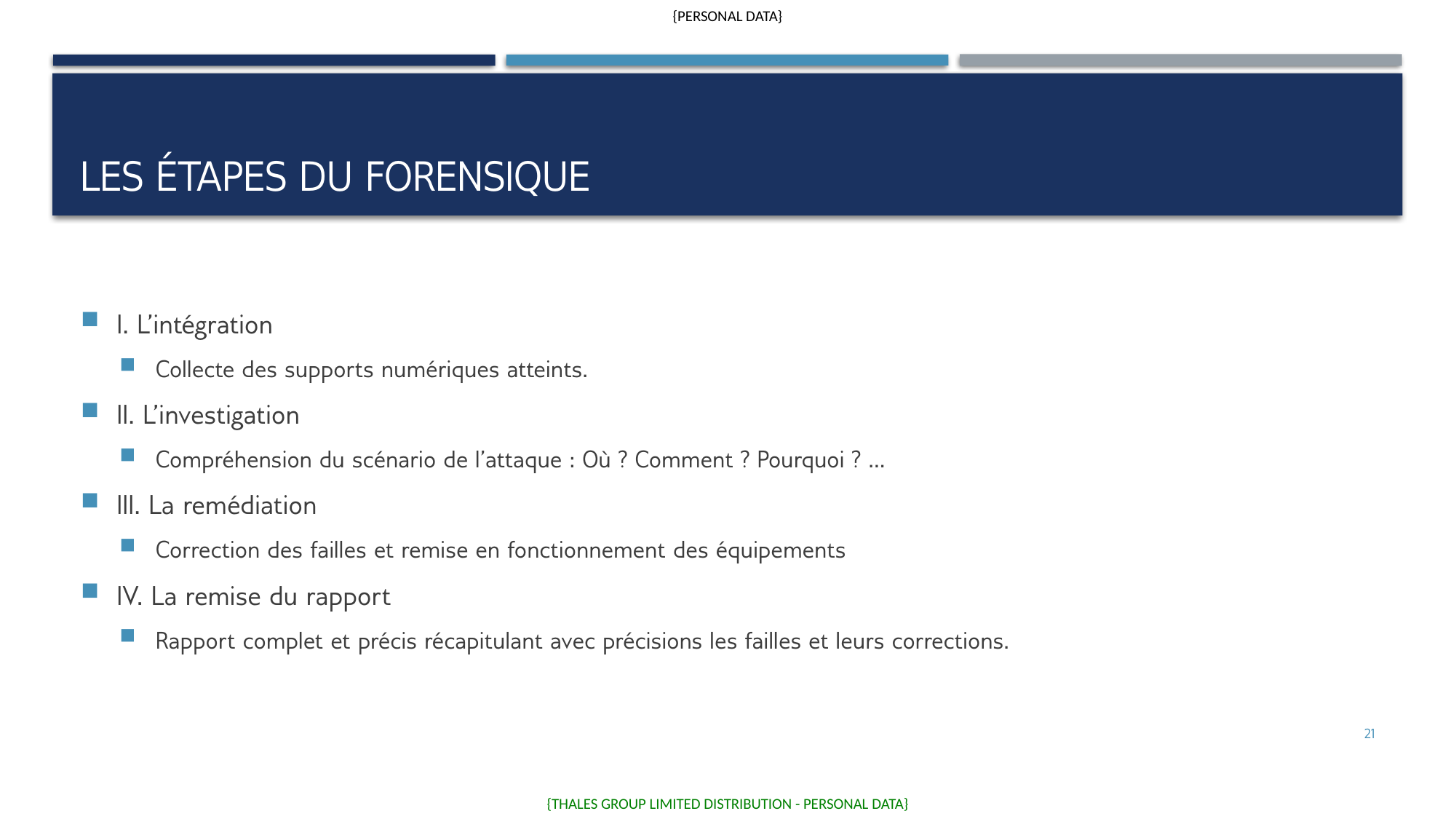

# Les étapes du forensique
I. L’intégration
Collecte des supports numériques atteints.
II. L’investigation
Compréhension du scénario de l’attaque : Où ? Comment ? Pourquoi ? …
III. La remédiation
Correction des failles et remise en fonctionnement des équipements
IV. La remise du rapport
Rapport complet et précis récapitulant avec précisions les failles et leurs corrections.
21